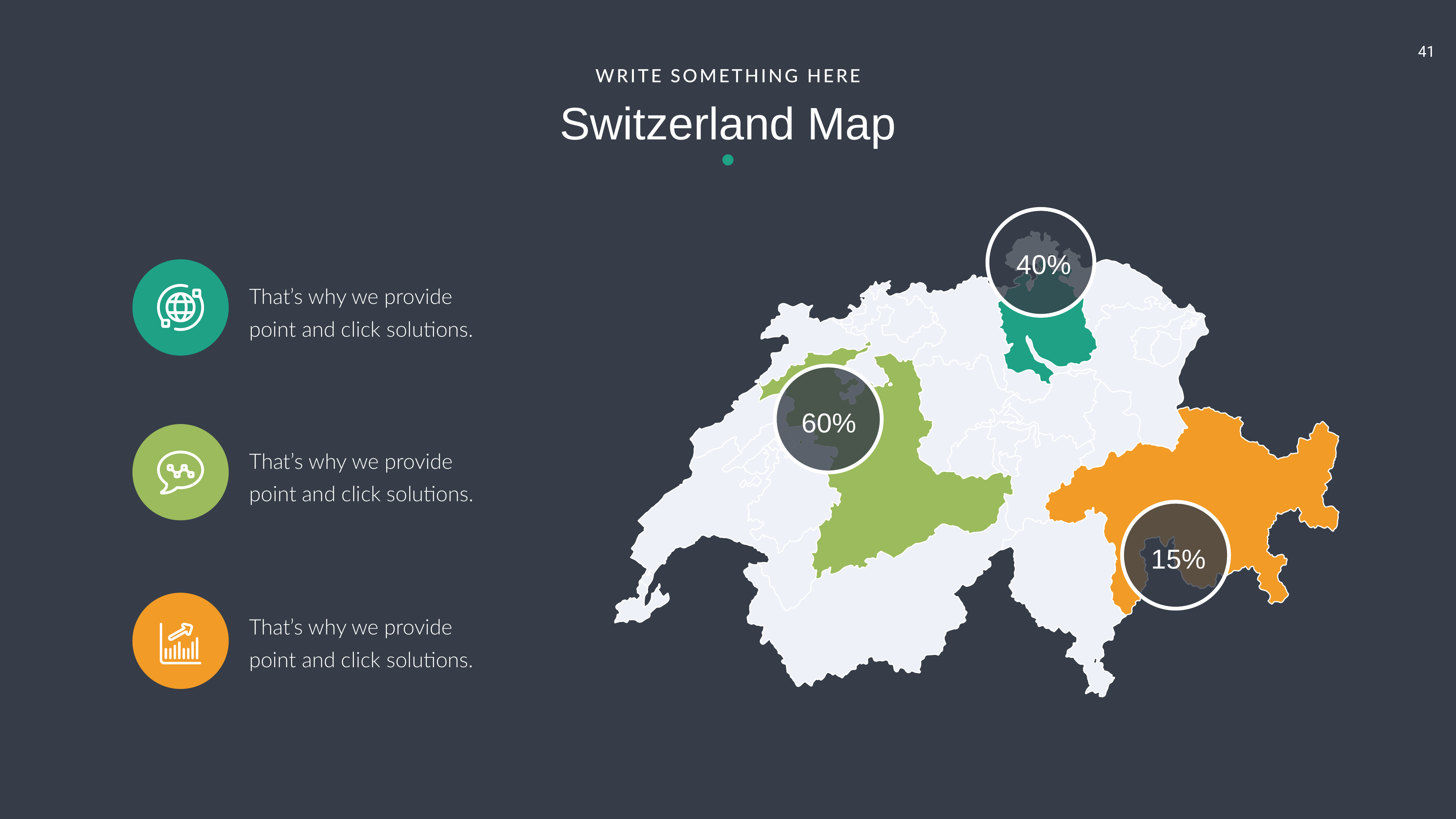

WRITE SOMETHING HERE
Switzerland Map

40%

That’s why we provide point and click solutions.

That’s why we provide point and click solutions.

That’s why we provide point and click solutions.

60%

15%